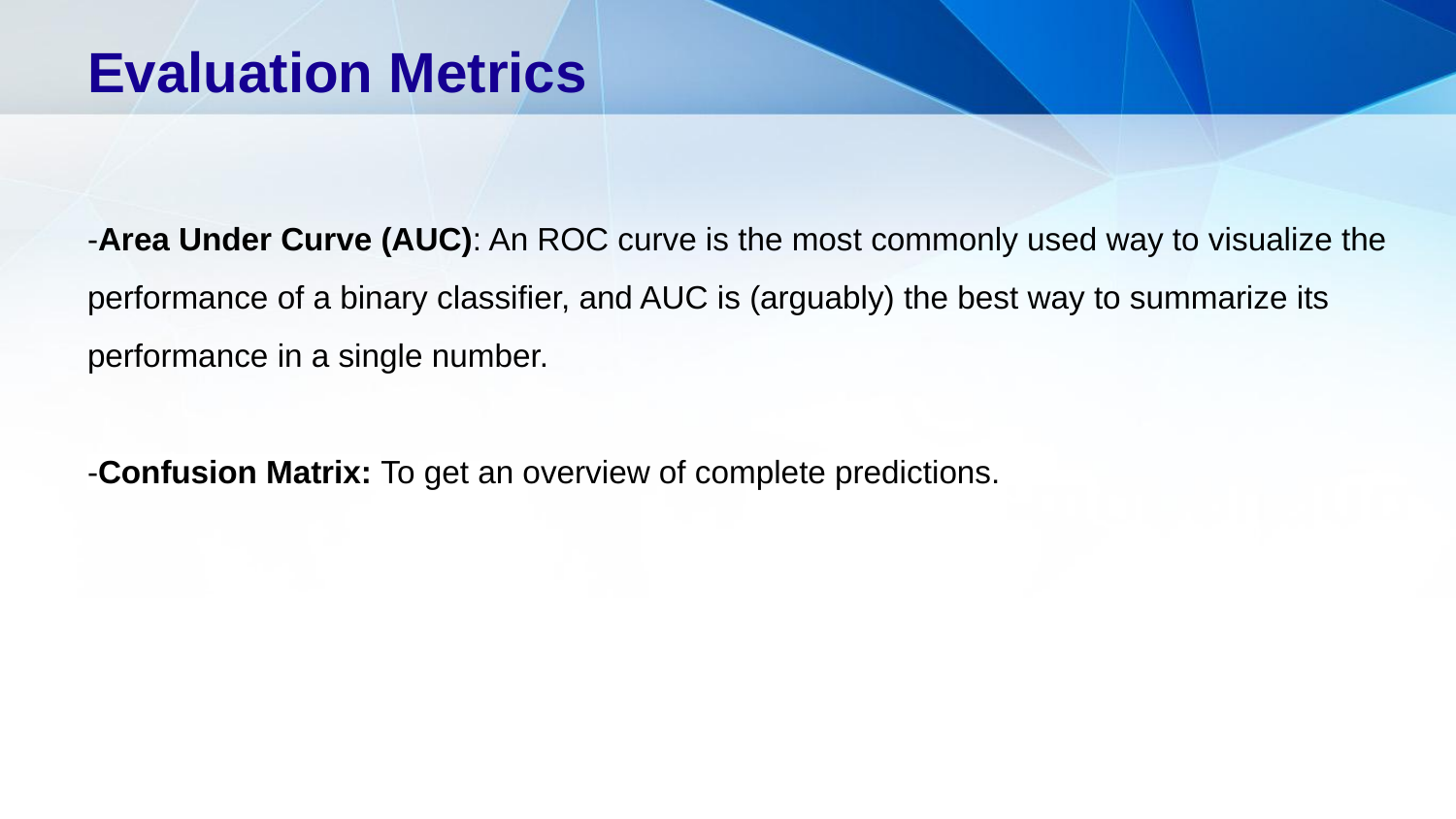

# Evaluation Metrics
-Area Under Curve (AUC): An ROC curve is the most commonly used way to visualize the performance of a binary classifier, and AUC is (arguably) the best way to summarize its performance in a single number.
-Confusion Matrix: To get an overview of complete predictions.